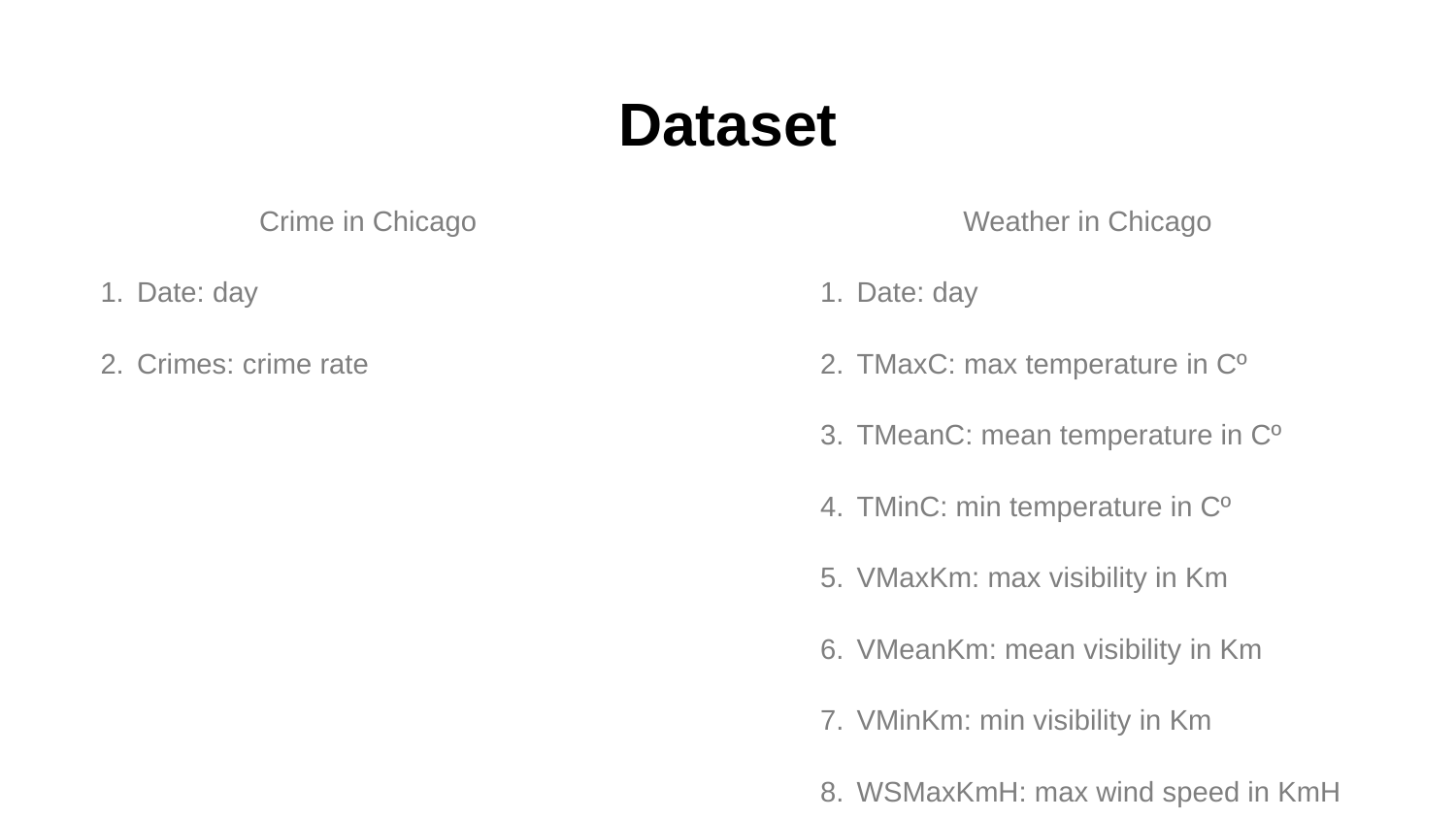

# Dataset
Crime in Chicago
Date: day
Crimes: crime rate
Weather in Chicago
Date: day
TMaxC: max temperature in Cº
TMeanC: mean temperature in Cº
TMinC: min temperature in Cº
VMaxKm: max visibility in Km
VMeanKm: mean visibility in Km
VMinKm: min visibility in Km
WSMaxKmH: max wind speed in KmH
WSMeanKmH: mean wind speed in KmH
PMm: precipitation in Mm
Cloud: cloud index
Events: weather incidents